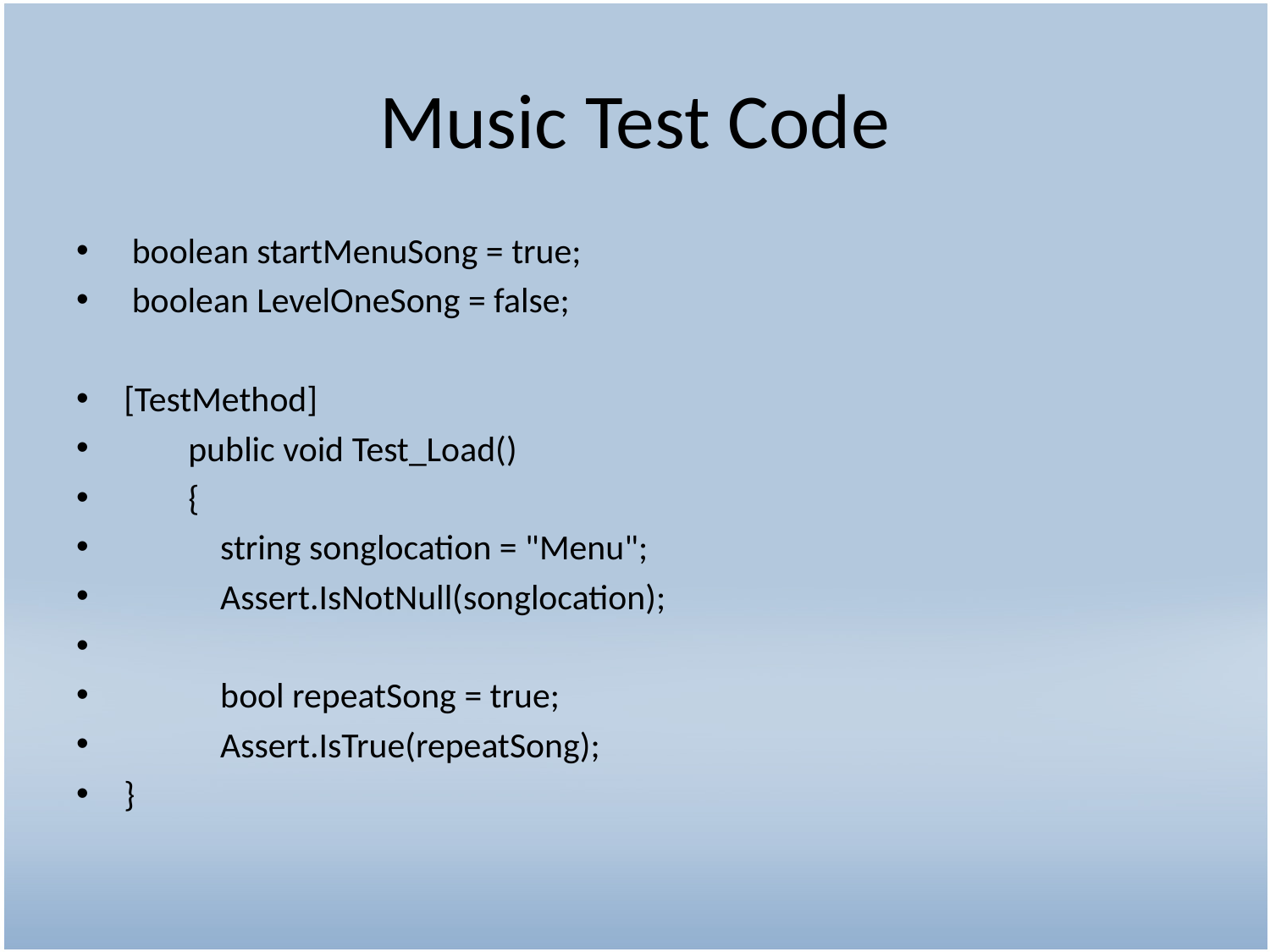

# Music Test Code
 boolean startMenuSong = true;
 boolean LevelOneSong = false;

[TestMethod]
        public void Test_Load()
        {
            string songlocation = "Menu";
            Assert.IsNotNull(songlocation);

            bool repeatSong = true;
            Assert.IsTrue(repeatSong);
}